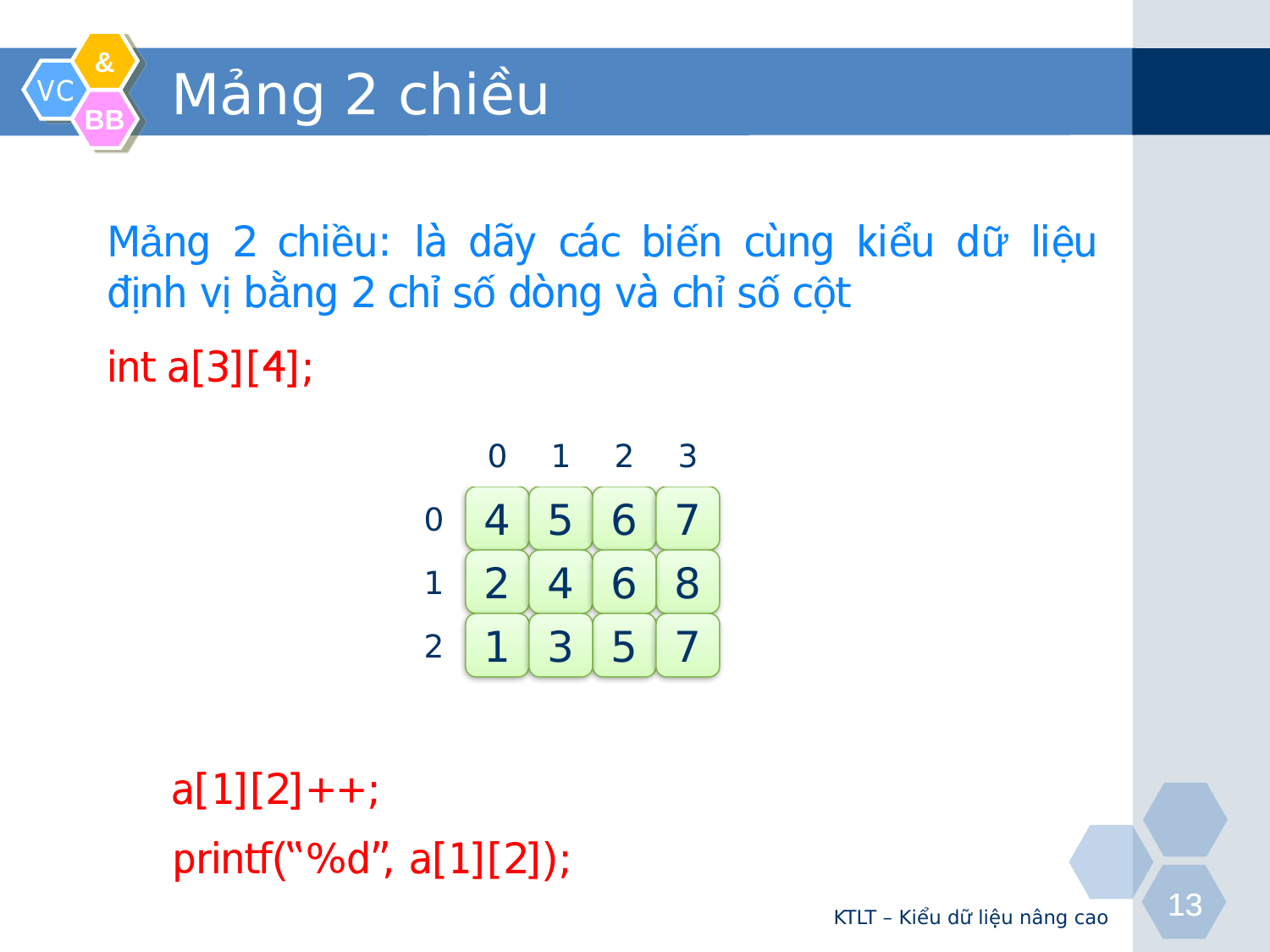

# Mảng 2 chiều
Mảng 2 chiều: là dãy các biến cùng kiểu dữ liệu định vị bằng 2 chỉ số dòng và chỉ số cột
int a[3][4];
0
1
2
3
0
4
5
6
7
1
2
4
6
8
2
1
3
5
7
a[1][2]++;
printf(“%d”, a[1][2]);
KTLT – Kiểu dữ liệu nâng cao